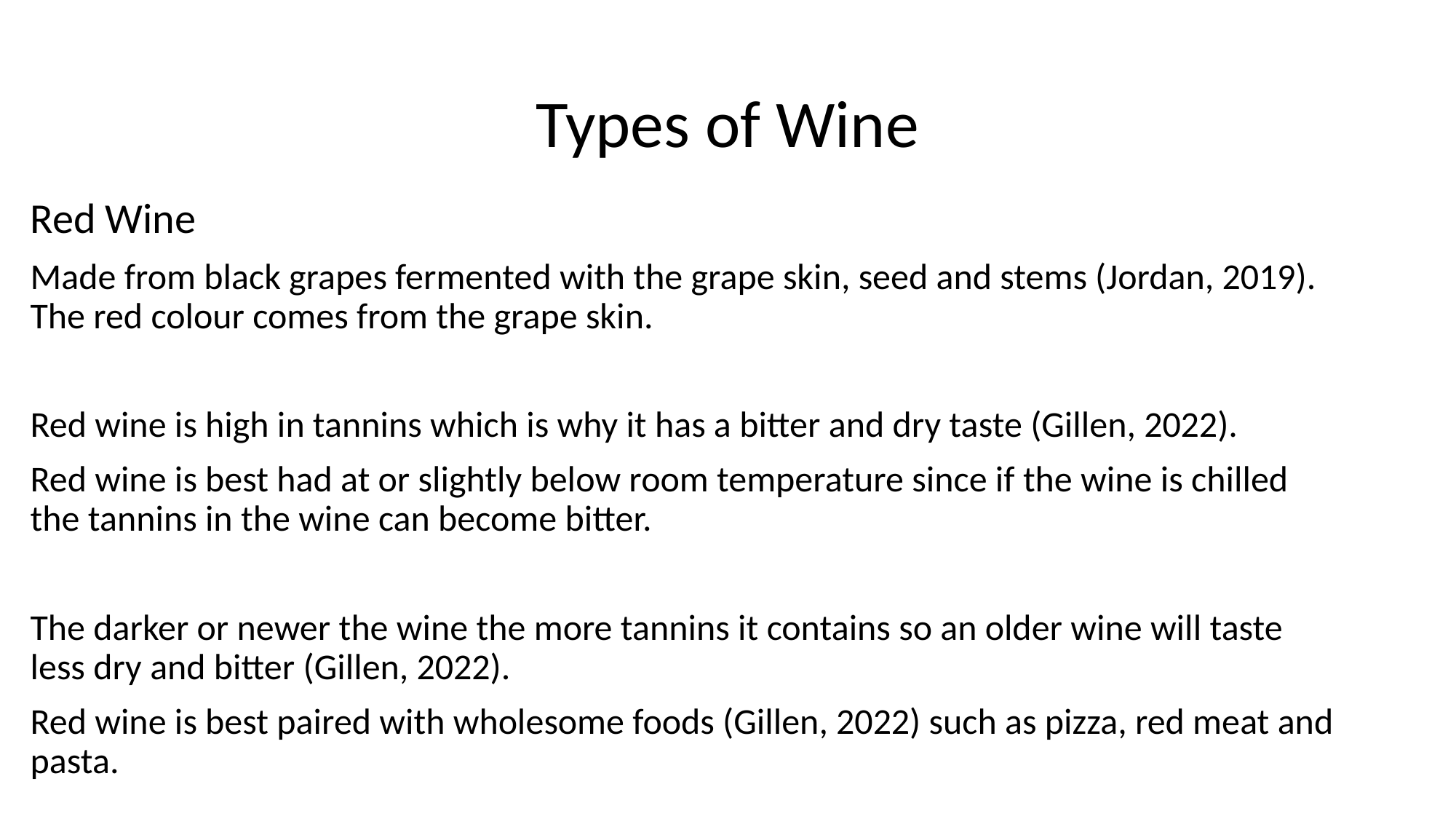

# Types of Wine
Red Wine
Made from black grapes fermented with the grape skin, seed and stems (Jordan, 2019). The red colour comes from the grape skin.

Red wine is high in tannins which is why it has a bitter and dry taste (Gillen, 2022).
Red wine is best had at or slightly below room temperature since if the wine is chilled the tannins in the wine can become bitter.

The darker or newer the wine the more tannins it contains so an older wine will taste less dry and bitter (Gillen, 2022).
Red wine is best paired with wholesome foods (Gillen, 2022) such as pizza, red meat and pasta.